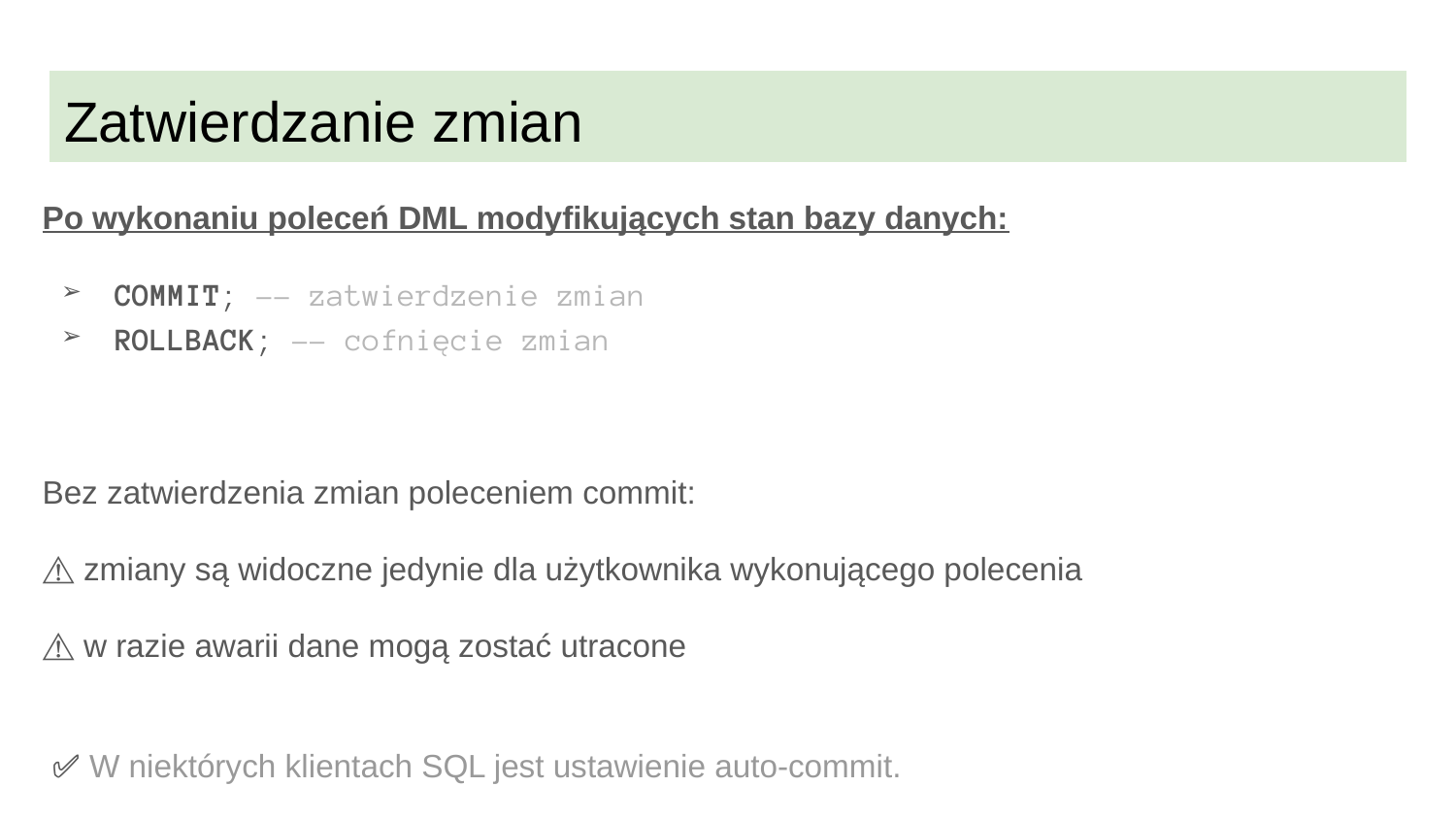

# Zatwierdzanie zmian
Po wykonaniu poleceń DML modyfikujących stan bazy danych:
COMMIT; -- zatwierdzenie zmian
ROLLBACK; -- cofnięcie zmian

Bez zatwierdzenia zmian poleceniem commit:
⚠️ zmiany są widoczne jedynie dla użytkownika wykonującego polecenia
⚠️ w razie awarii dane mogą zostać utracone

✅ W niektórych klientach SQL jest ustawienie auto-commit.